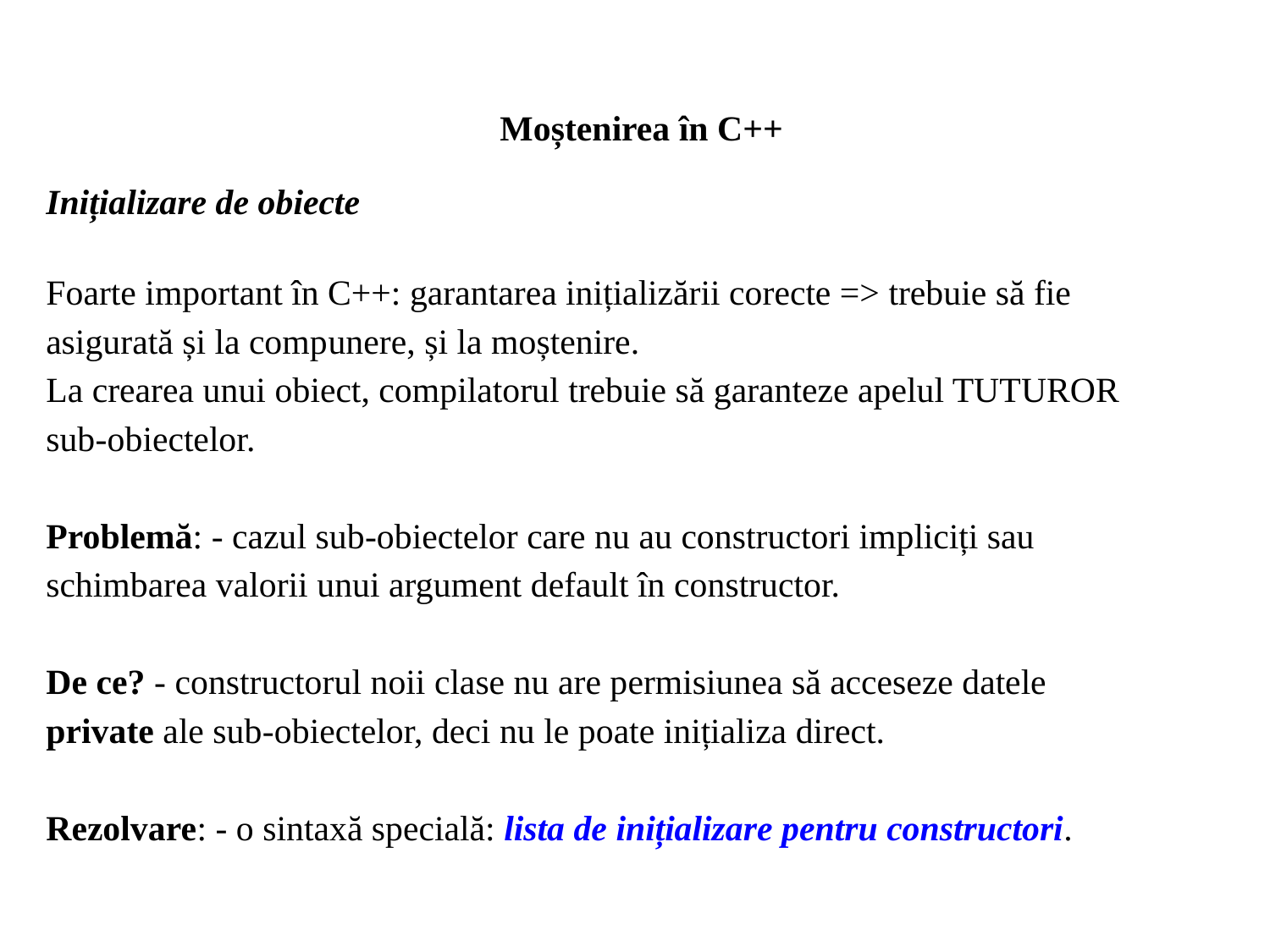

Moștenirea în C++
Inițializare de obiecte

Foarte important în C++: garantarea inițializării corecte => trebuie să fie asigurată și la compunere, și la moștenire.
La crearea unui obiect, compilatorul trebuie să garanteze apelul TUTUROR sub-obiectelor.

Problemă: - cazul sub-obiectelor care nu au constructori impliciți sau schimbarea valorii unui argument default în constructor.

De ce? - constructorul noii clase nu are permisiunea să acceseze datele private ale sub-obiectelor, deci nu le poate inițializa direct.

Rezolvare: - o sintaxă specială: lista de inițializare pentru constructori.